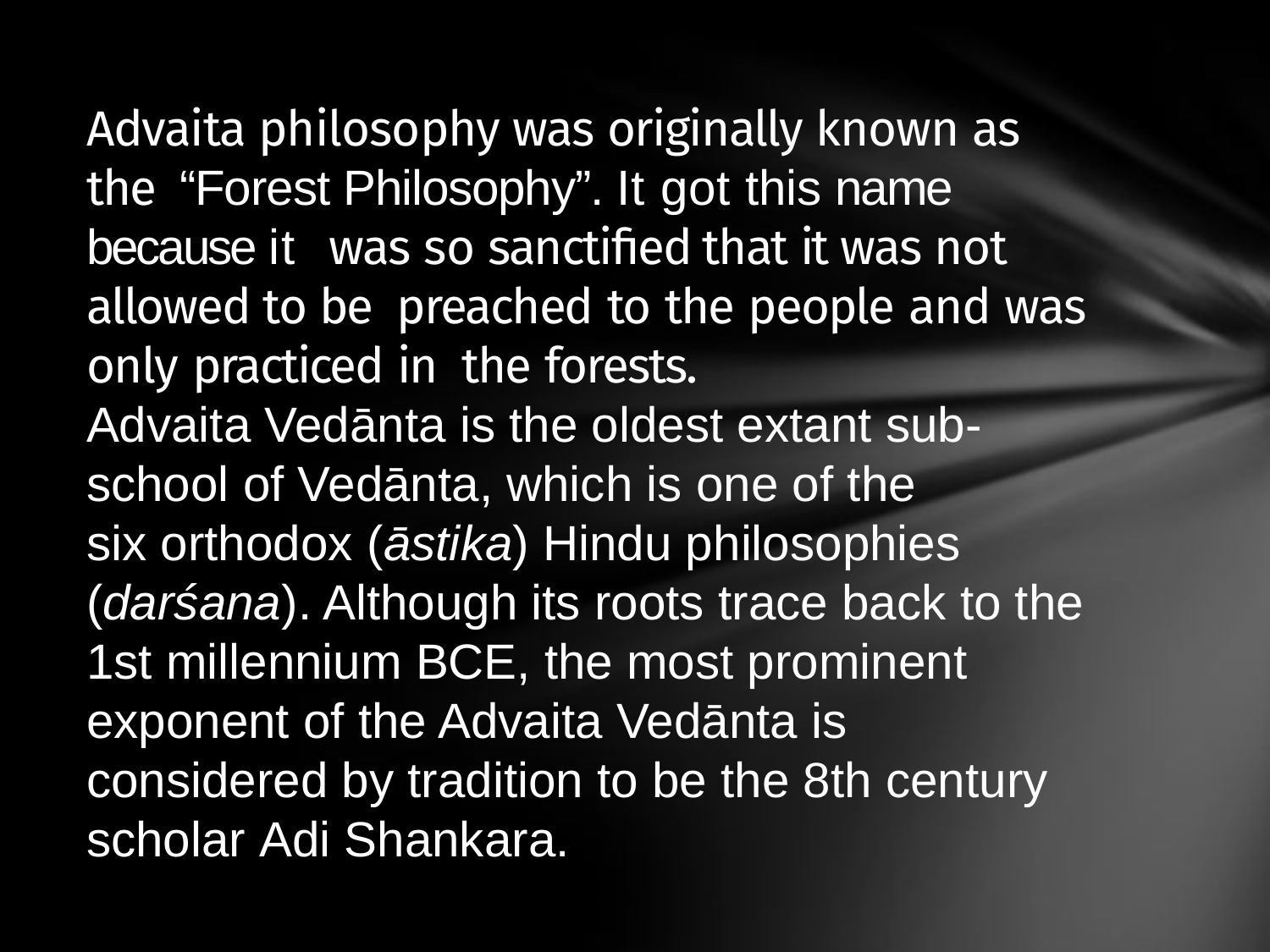

# Advaita philosophy was originally known as the  “Forest Philosophy”. It got this name because it  was so sanctified that it was not allowed to be  preached to the people and was only practiced in  the forests. Advaita Vedānta is the oldest extant sub-school of Vedānta, which is one of the six orthodox (āstika) Hindu philosophies (darśana). Although its roots trace back to the 1st millennium BCE, the most prominent exponent of the Advaita Vedānta is considered by tradition to be the 8th century scholar Adi Shankara.